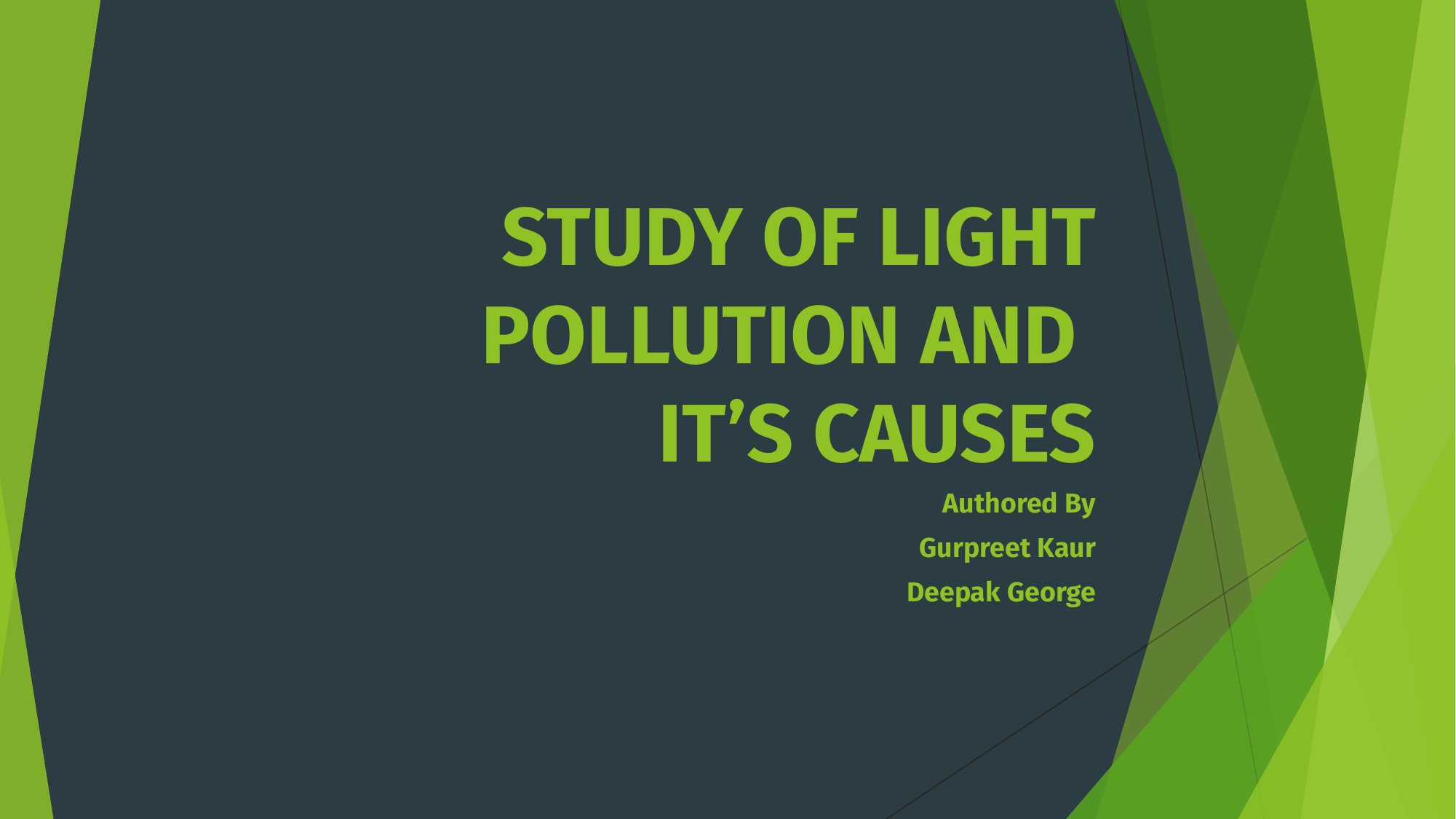

# STUDY OF LIGHT POLLUTION AND IT’S CAUSES
Authored By
Gurpreet Kaur
Deepak George